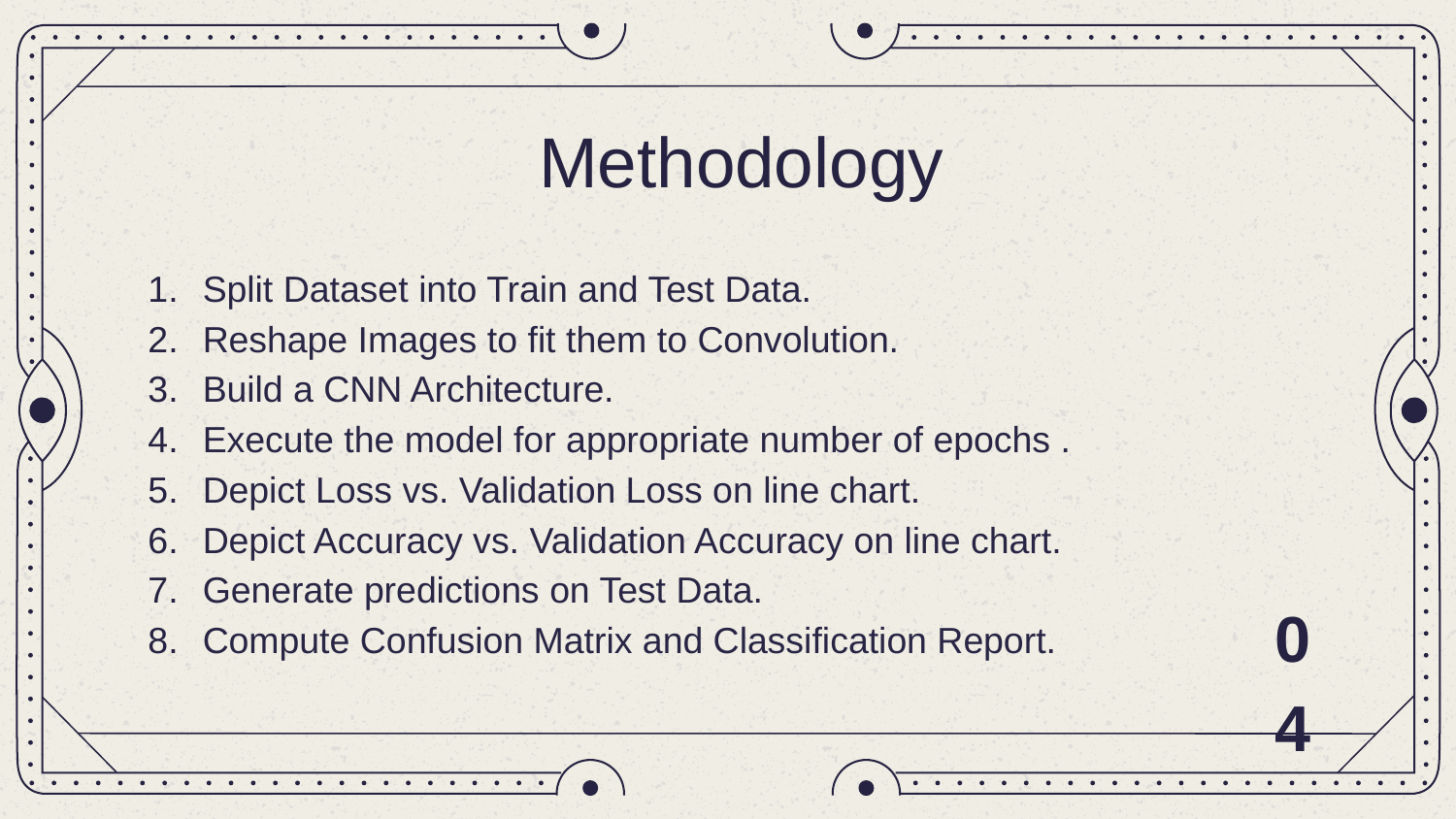

# Methodology
Split Dataset into Train and Test Data.
Reshape Images to fit them to Convolution.
Build a CNN Architecture.
Execute the model for appropriate number of epochs .
Depict Loss vs. Validation Loss on line chart.
Depict Accuracy vs. Validation Accuracy on line chart.
Generate predictions on Test Data.
Compute Confusion Matrix and Classification Report.
04